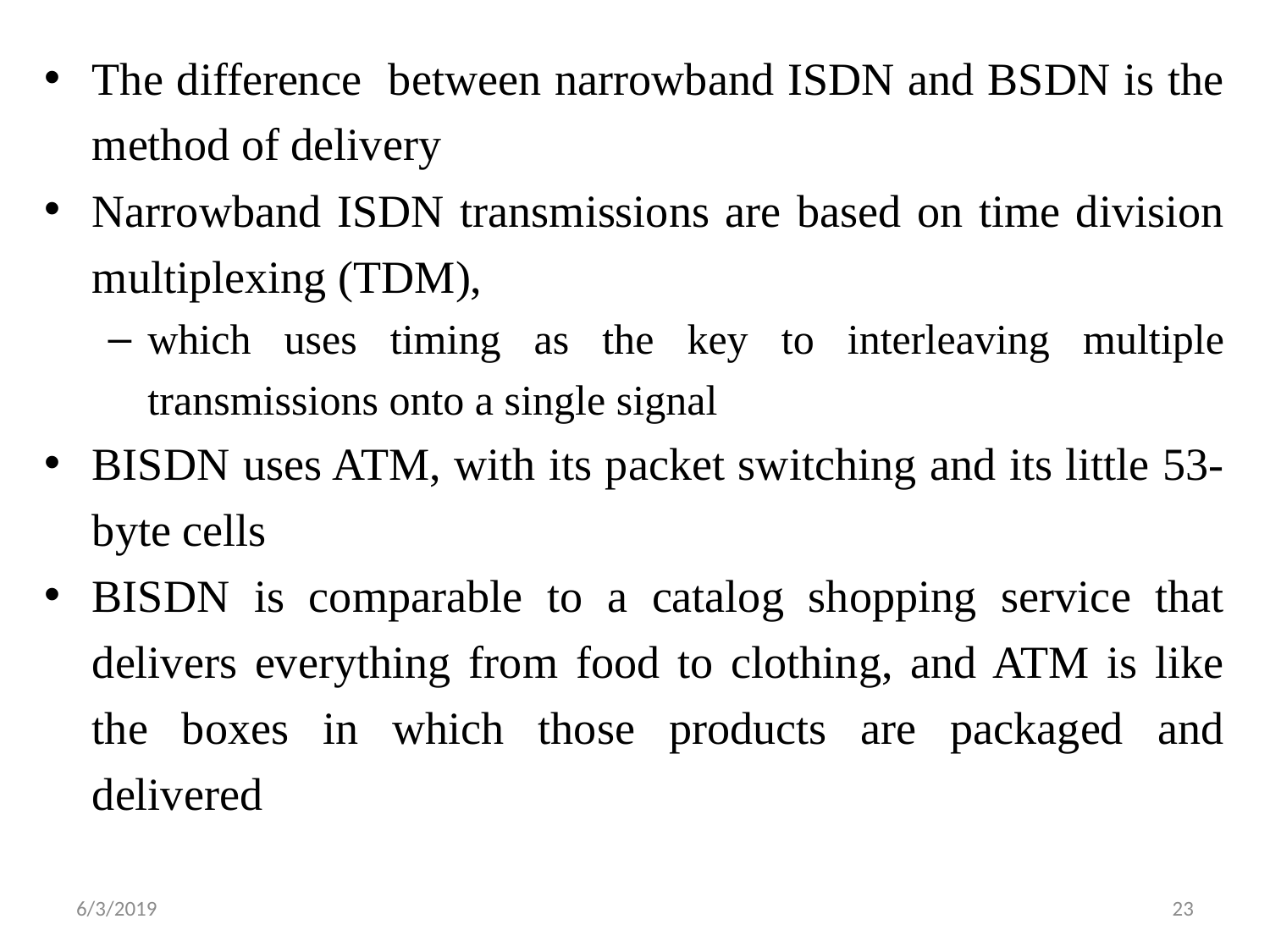

The difference  between narrowband ISDN and BSDN is the method of delivery
Narrowband ISDN transmissions are based on time division multiplexing (TDM),
which uses timing as the key to interleaving multiple transmissions onto a single signal
BISDN uses ATM, with its packet switching and its little 53-byte cells
BISDN is comparable to a catalog shopping service that delivers everything from food to clothing, and ATM is like the boxes in which those products are packaged and delivered

6/3/2019
23